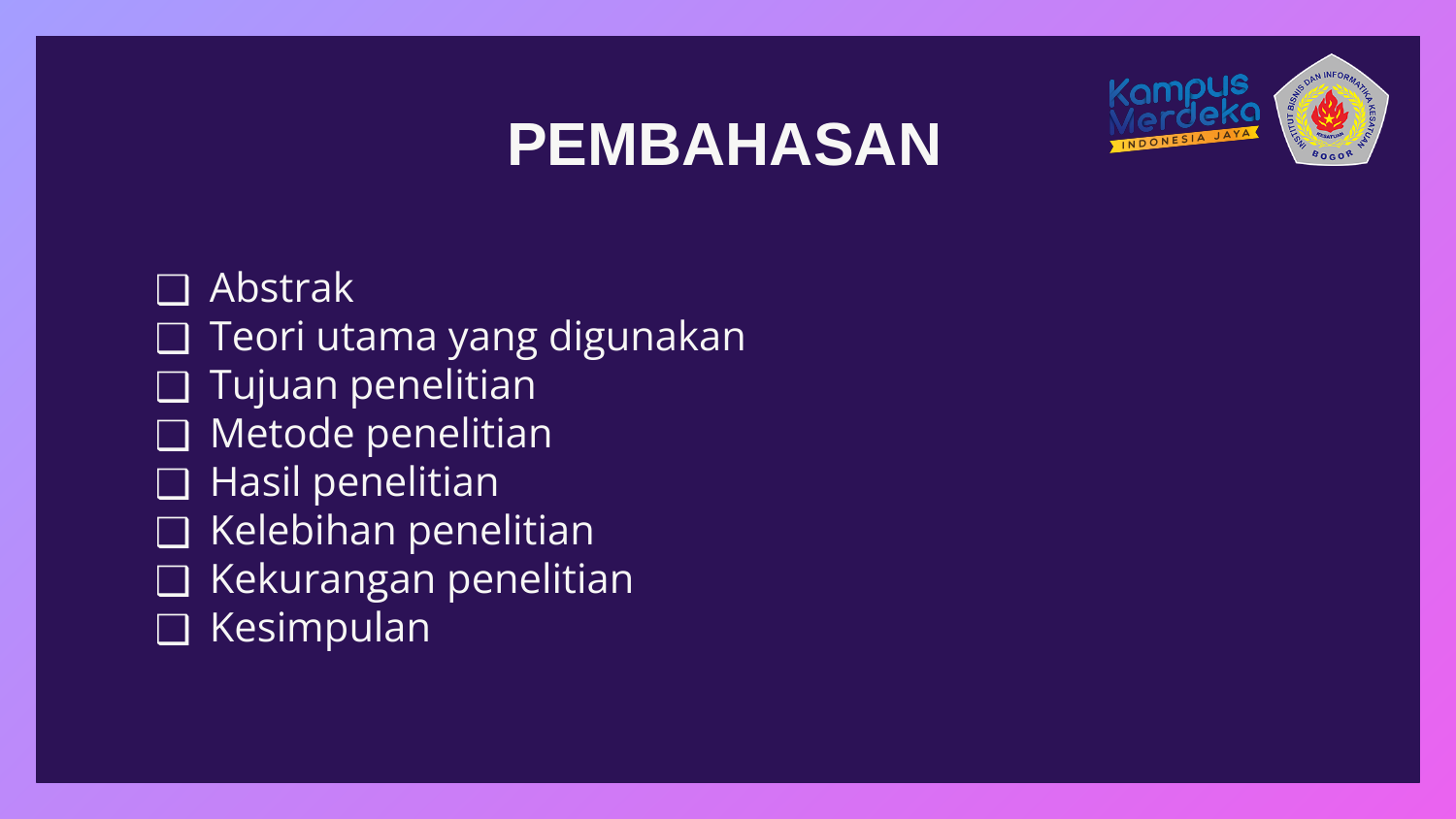

# PEMBAHASAN
Abstrak
Teori utama yang digunakan
Tujuan penelitian
Metode penelitian
Hasil penelitian
Kelebihan penelitian
Kekurangan penelitian
Kesimpulan